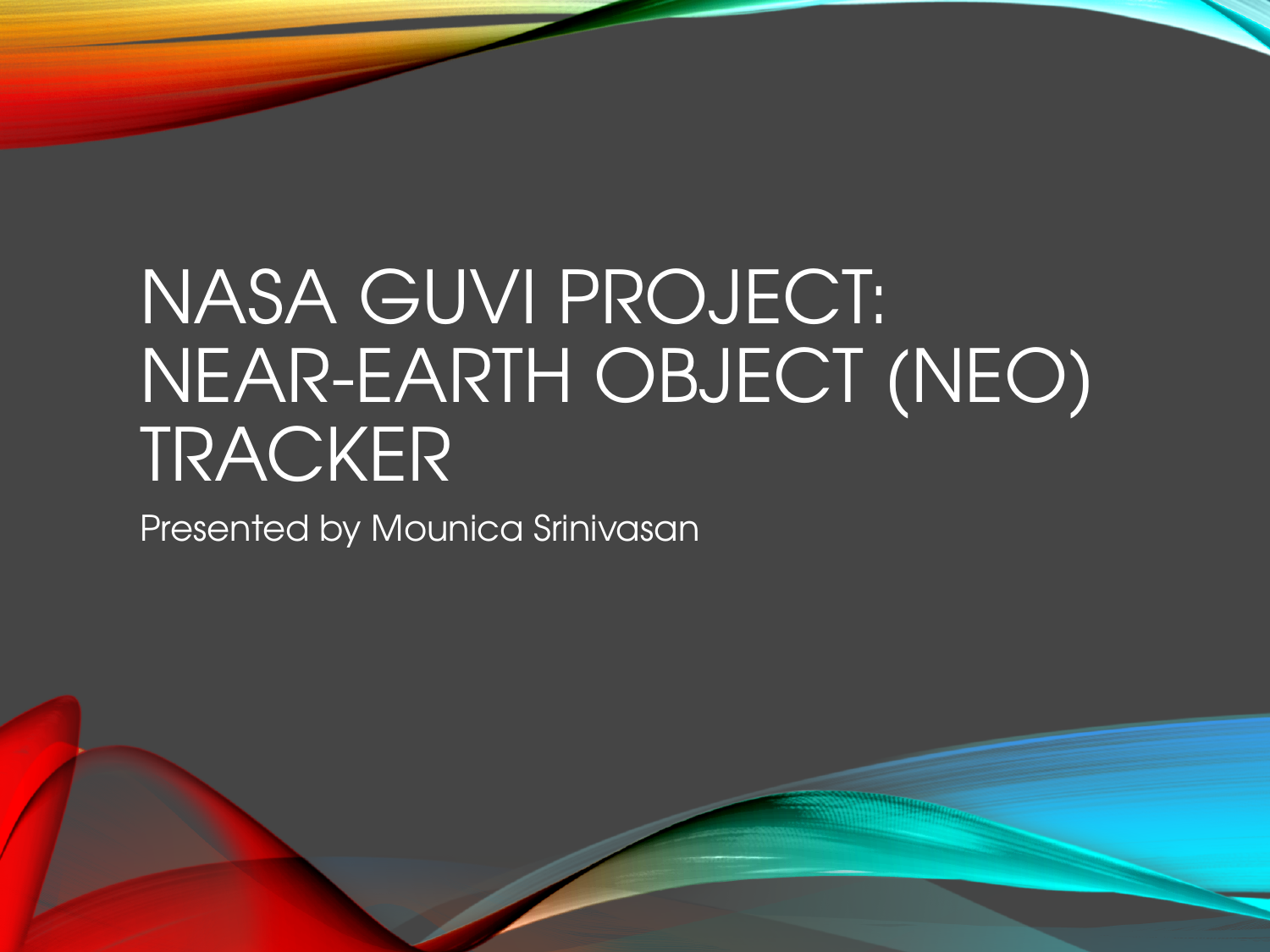

# NASA GUVI Project: Near‑Earth Object (NEO) Tracker
Presented by Mounica Srinivasan